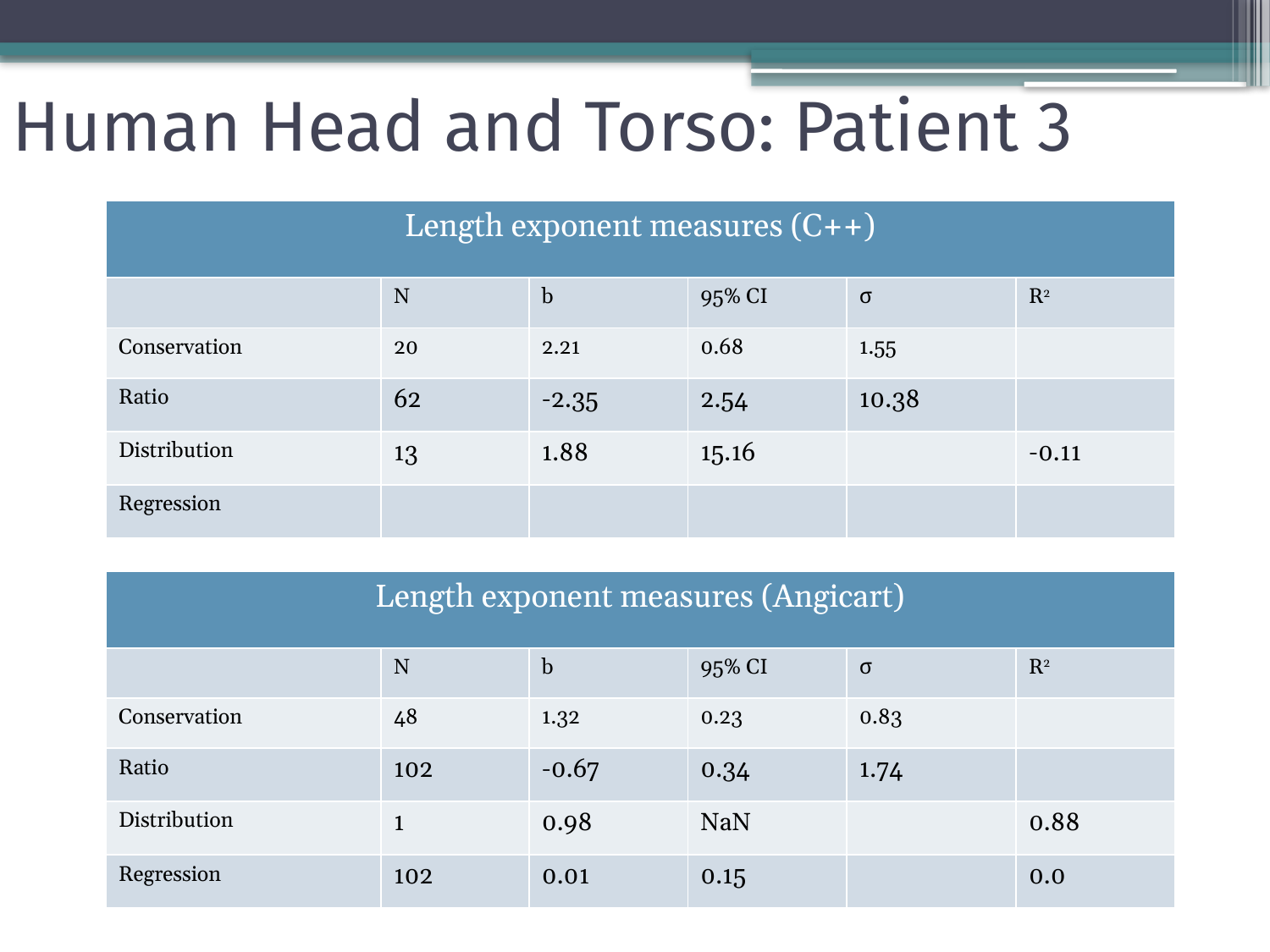

Human Head and Torso: Patient 3
| Length exponent measures (C++) |  |  |  |  |  |
| --- | --- | --- | --- | --- | --- |
|  | N | b | 95% CI | σ | R2 |
| Conservation | 20 | 2.21 | 0.68 | 1.55 |  |
| Ratio | 62 | -2.35 | 2.54 | 10.38 |  |
| Distribution | 13 | 1.88 | 15.16 |  | -0.11 |
| Regression |  |  |  |  |  |
| Length exponent measures (Angicart) |  |  |  |  |  |
| --- | --- | --- | --- | --- | --- |
|  | N | b | 95% CI | σ | R2 |
| Conservation | 48 | 1.32 | 0.23 | 0.83 |  |
| Ratio | 102 | -0.67 | 0.34 | 1.74 |  |
| Distribution | 1 | 0.98 | NaN |  | 0.88 |
| Regression | 102 | 0.01 | 0.15 |  | 0.0 |